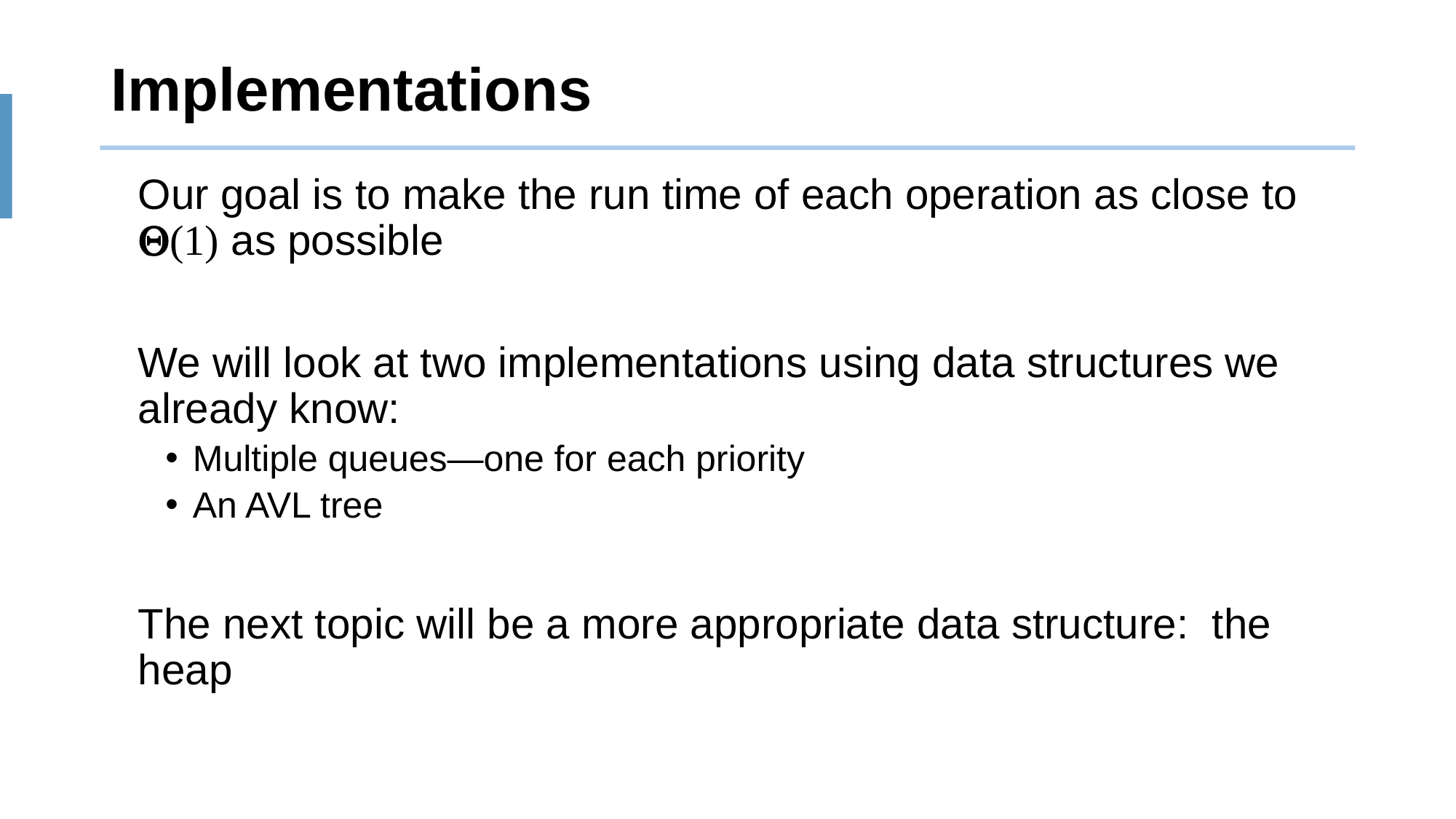

# Implementations
	Our goal is to make the run time of each operation as close to Θ(1) as possible

	We will look at two implementations using data structures we already know:
Multiple queues—one for each priority
An AVL tree

	The next topic will be a more appropriate data structure:  the heap